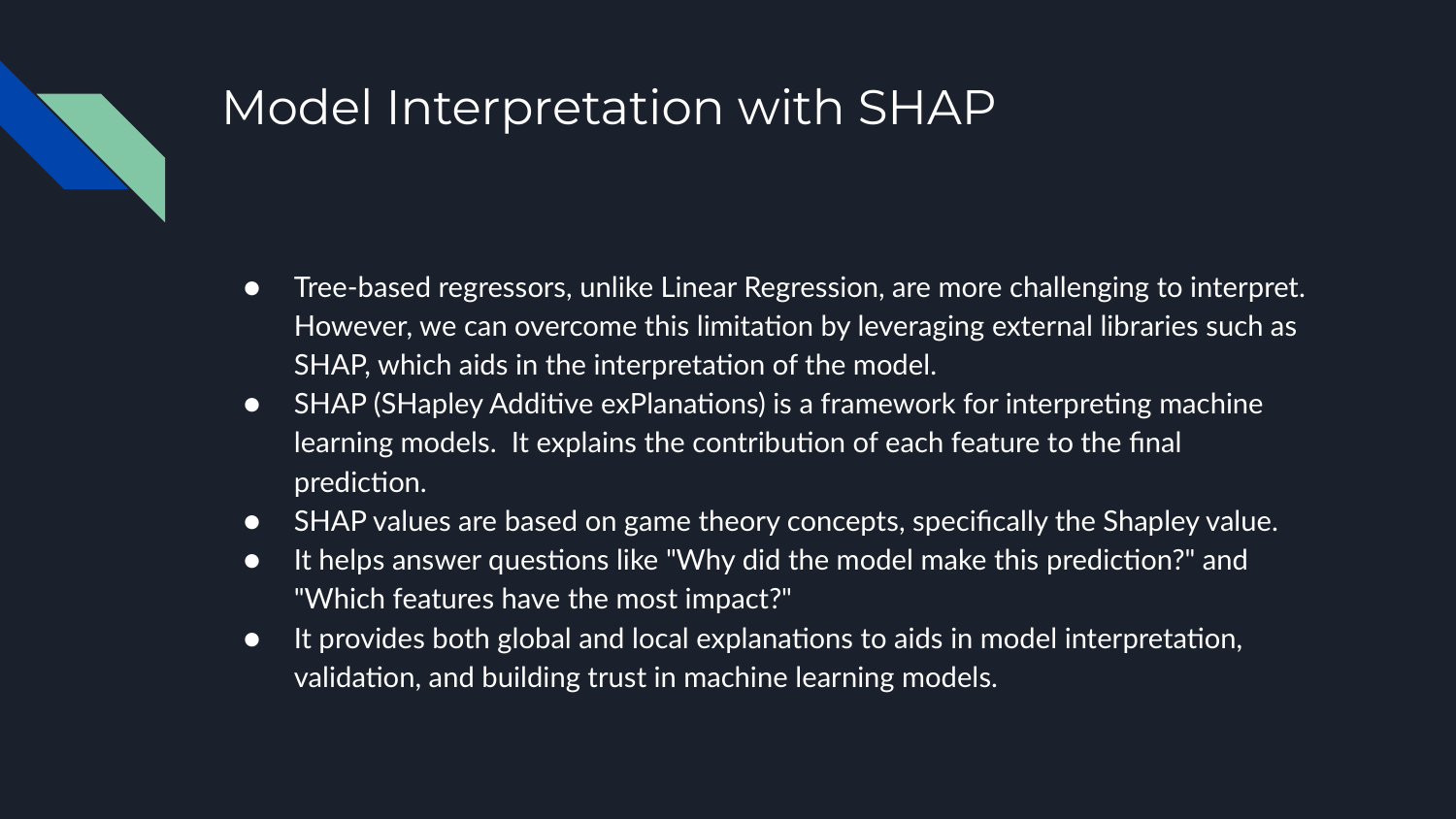

# Model Interpretation with SHAP
Tree-based regressors, unlike Linear Regression, are more challenging to interpret. However, we can overcome this limitation by leveraging external libraries such as SHAP, which aids in the interpretation of the model.
SHAP (SHapley Additive exPlanations) is a framework for interpreting machine learning models.  It explains the contribution of each feature to the final prediction.
SHAP values are based on game theory concepts, specifically the Shapley value.
It helps answer questions like "Why did the model make this prediction?" and "Which features have the most impact?"
It provides both global and local explanations to aids in model interpretation, validation, and building trust in machine learning models.